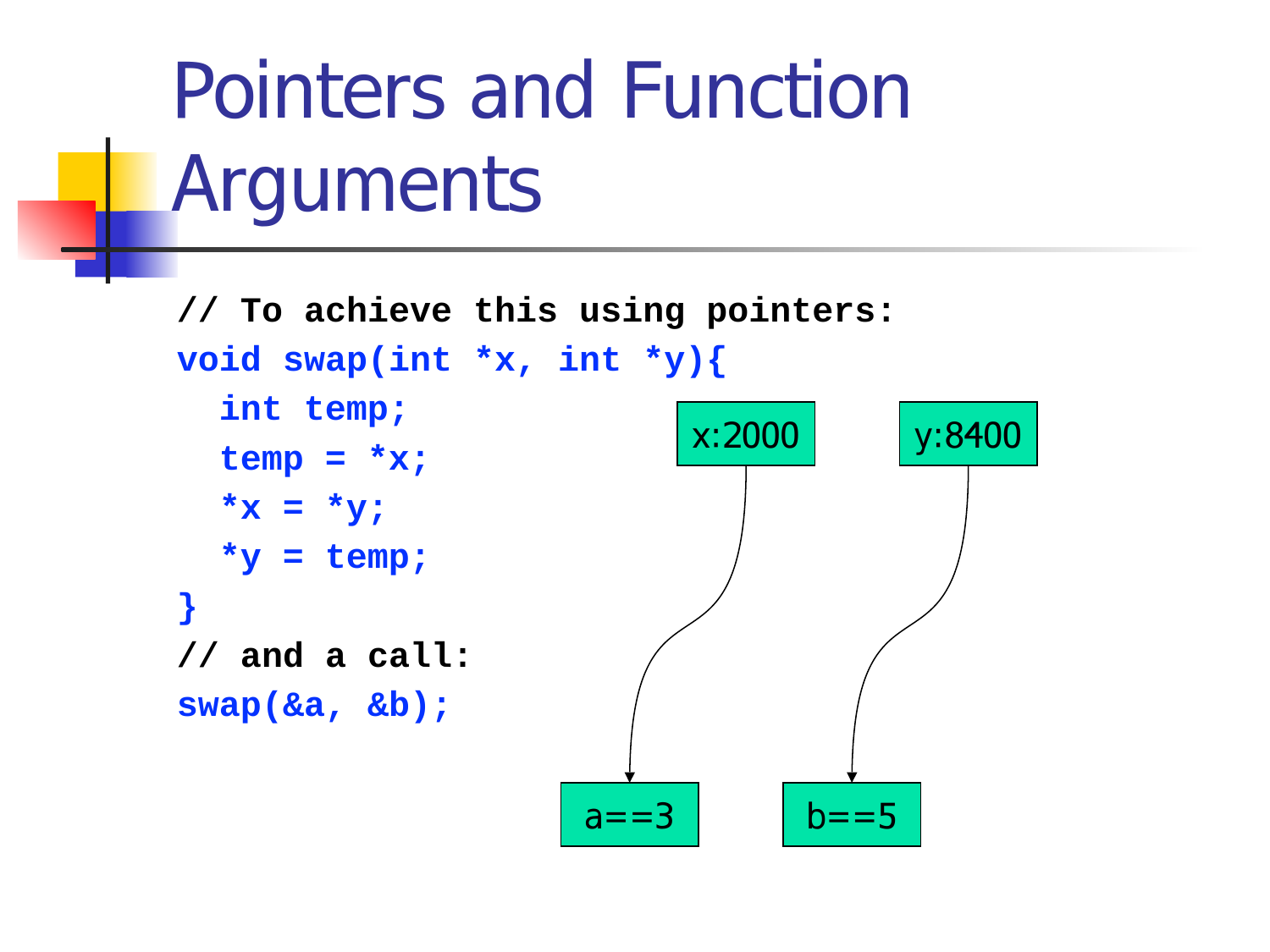

# Pointers and Function Arguments
// To achieve this using pointers:
void swap(int *x, int *y){
  int temp;
  temp = *x;
  *x = *y;
  *y = temp;
}
// and a call:
swap(&a, &b);
x:2000
y:8400
a==3
b==5